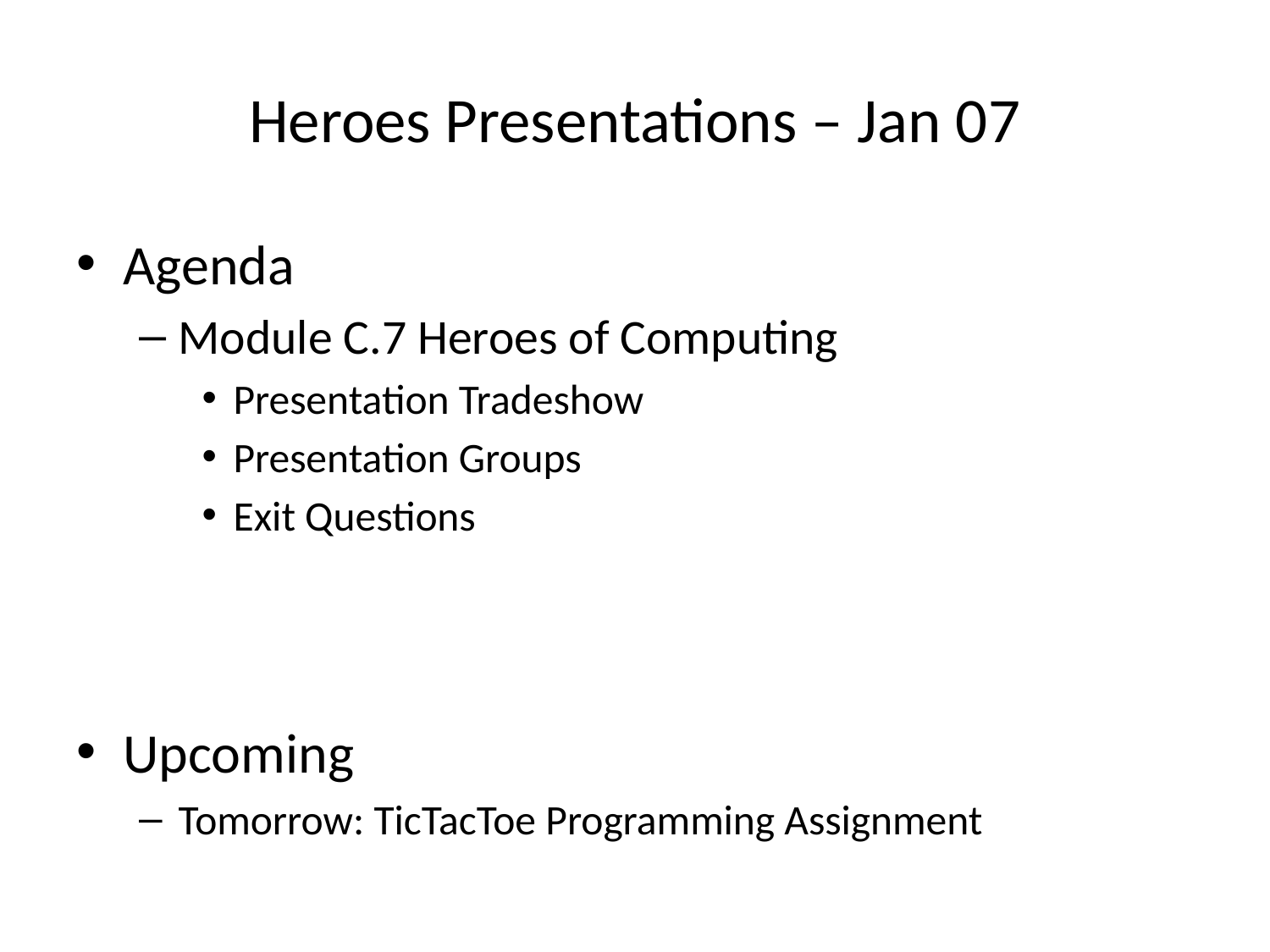

# Heroes Presentations – Jan 07
Agenda
Module C.7 Heroes of Computing
Presentation Tradeshow
Presentation Groups
Exit Questions

Upcoming
Tomorrow: TicTacToe Programming Assignment